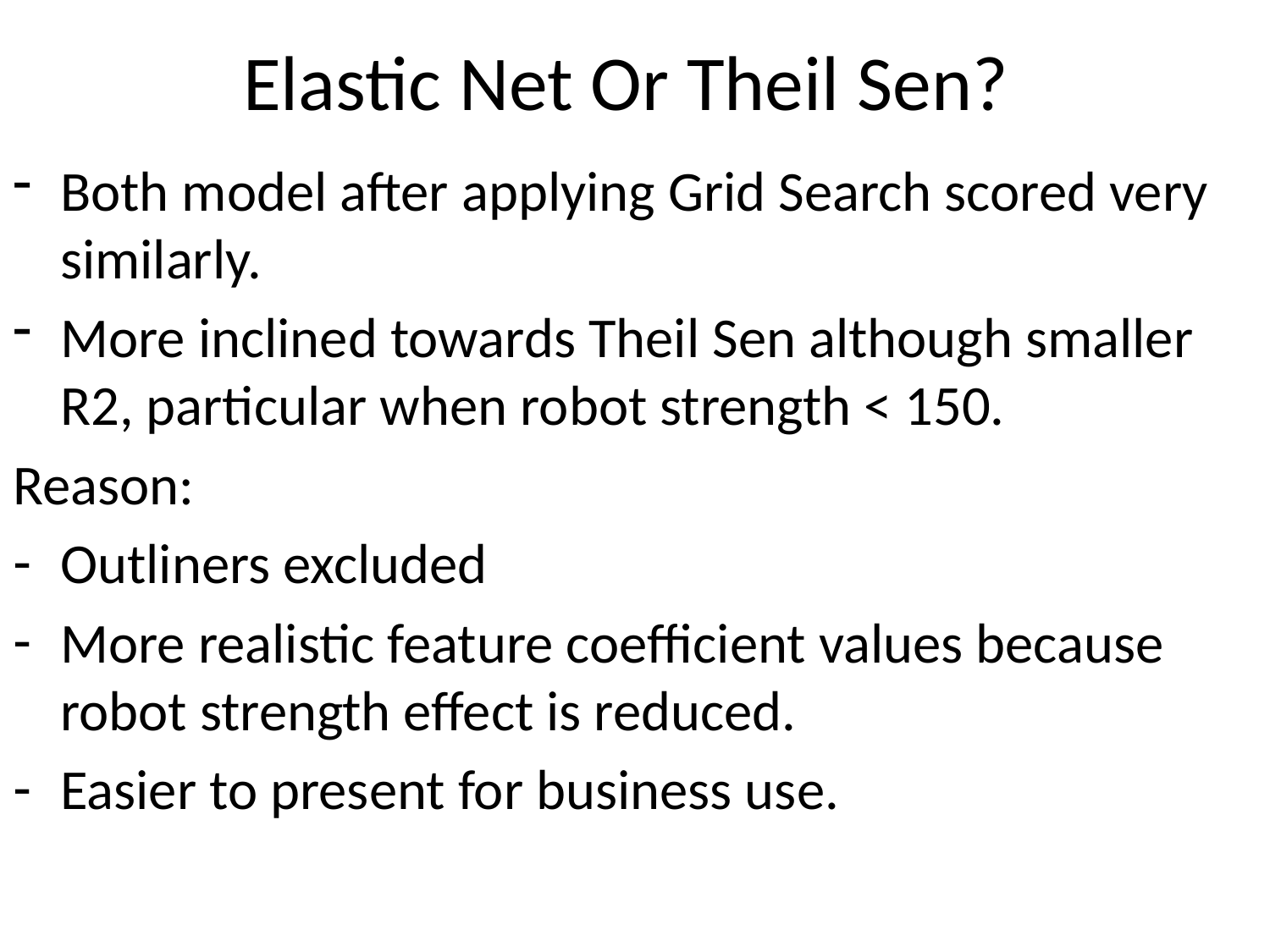

# Elastic Net Or Theil Sen?

Both model after applying Grid Search scored very  similarly.
More inclined towards Theil Sen although smaller R2, particular when robot strength < 150.
Reason:
Outliners excluded
More realistic feature coefficient values because robot strength effect is reduced.
Easier to present for business use.